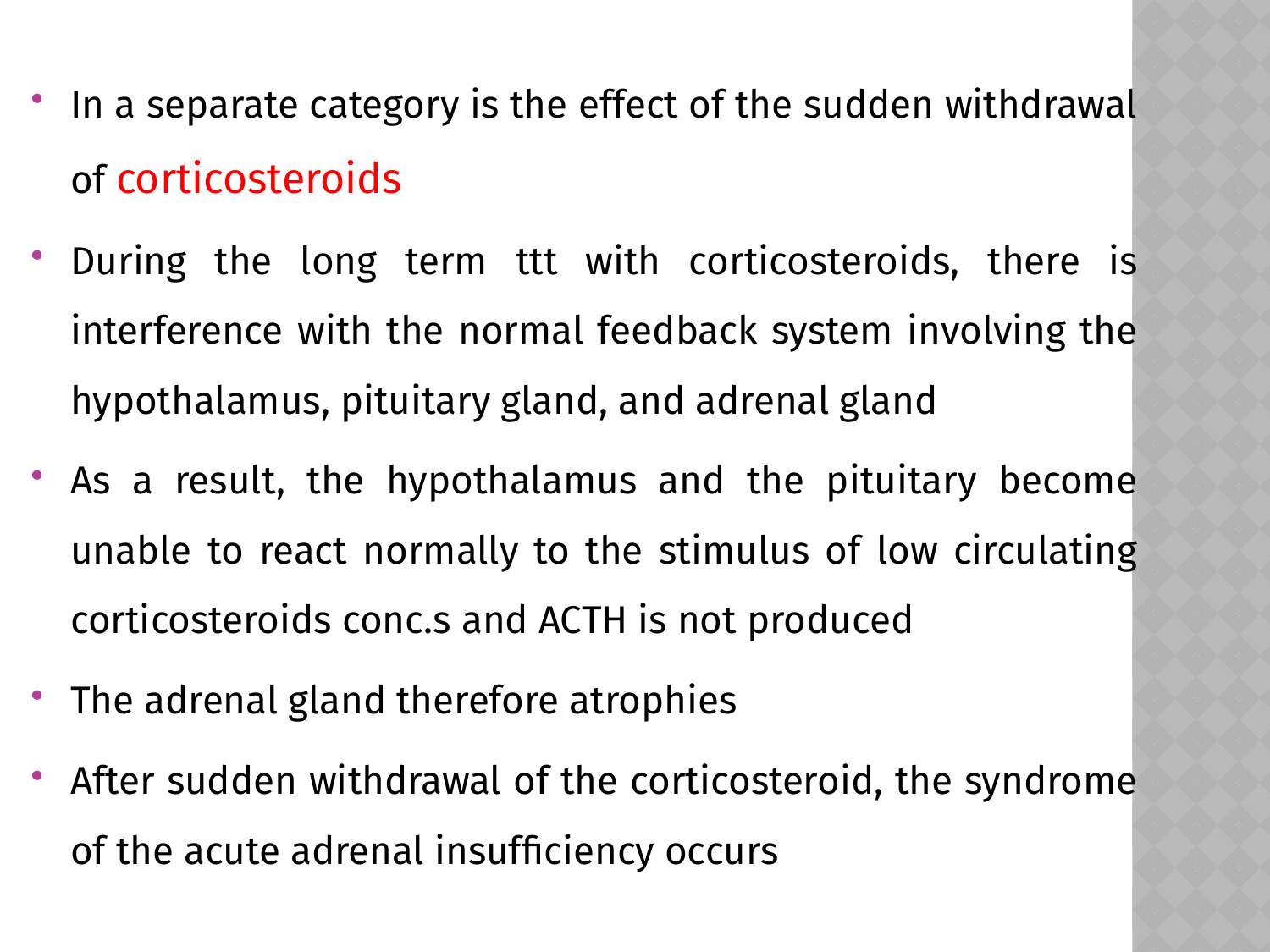

In a separate category is the effect of the sudden withdrawal of corticosteroids
During the long term ttt with corticosteroids, there is interference with the normal feedback system involving the hypothalamus, pituitary gland, and adrenal gland
As a result, the hypothalamus and the pituitary become unable to react normally to the stimulus of low circulating corticosteroids conc.s and ACTH is not produced
The adrenal gland therefore atrophies
After sudden withdrawal of the corticosteroid, the syndrome of the acute adrenal insufficiency occurs